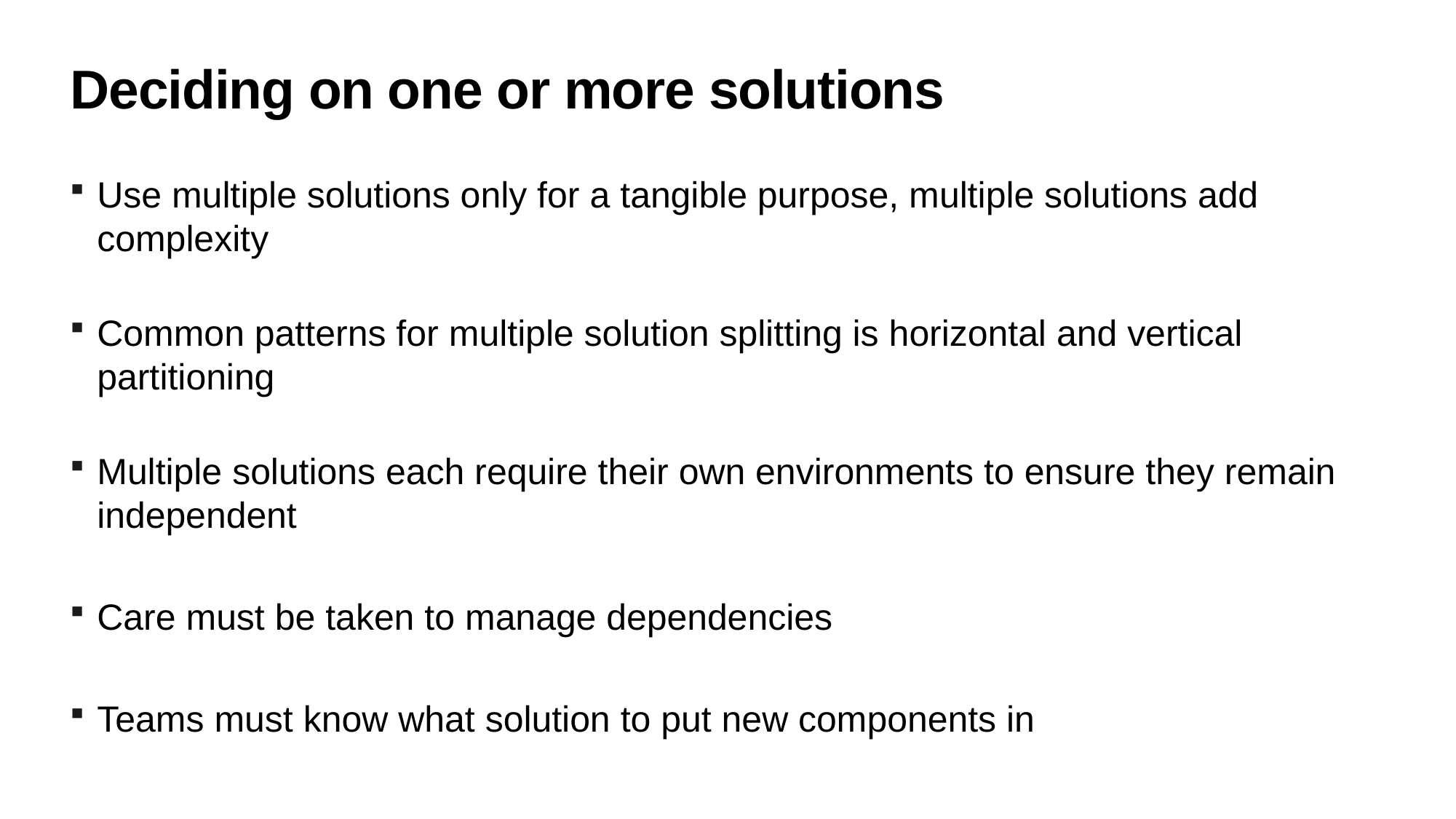

# Deciding on one or more solutions
Use multiple solutions only for a tangible purpose, multiple solutions add complexity
Common patterns for multiple solution splitting is horizontal and vertical partitioning
Multiple solutions each require their own environments to ensure they remain independent

Care must be taken to manage dependencies

Teams must know what solution to put new components in